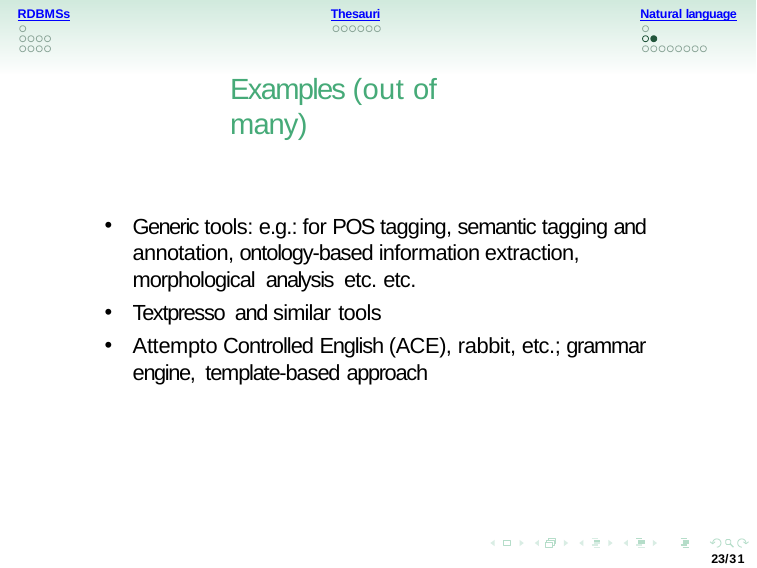

Natural language
RDBMSs
Thesauri

Examples (out of many)
Generic tools: e.g.: for POS tagging, semantic tagging and  annotation, ontology-based information extraction,  morphological  analysis  etc. etc.
Textpresso  and similar tools
Attempto Controlled English (ACE), rabbit, etc.; grammar  engine,  template-based approach

23/31